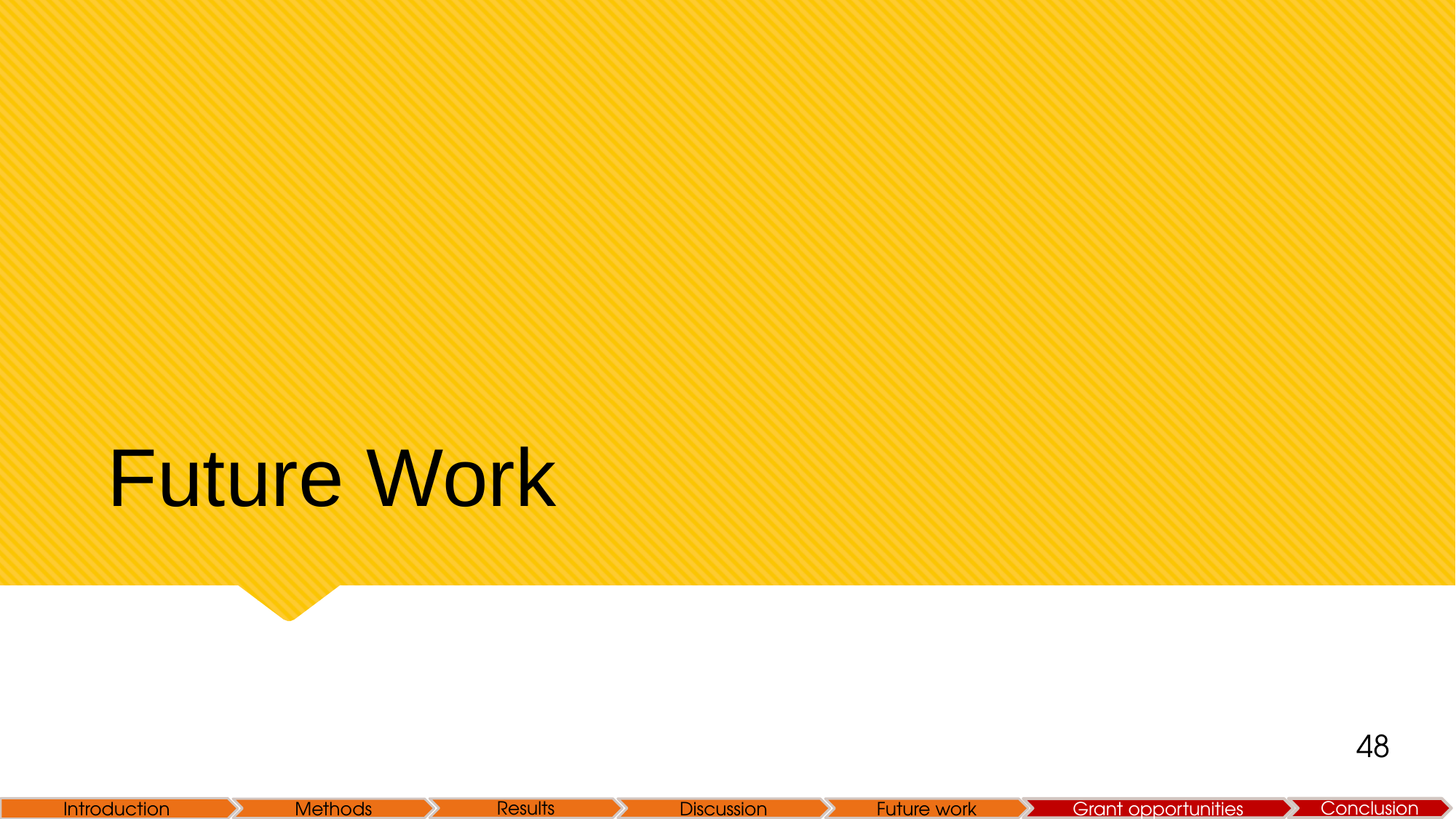

# Future Work
48
Introduction
Results
Conclusion
Discussion
Future work
Grant opportunities
Methods